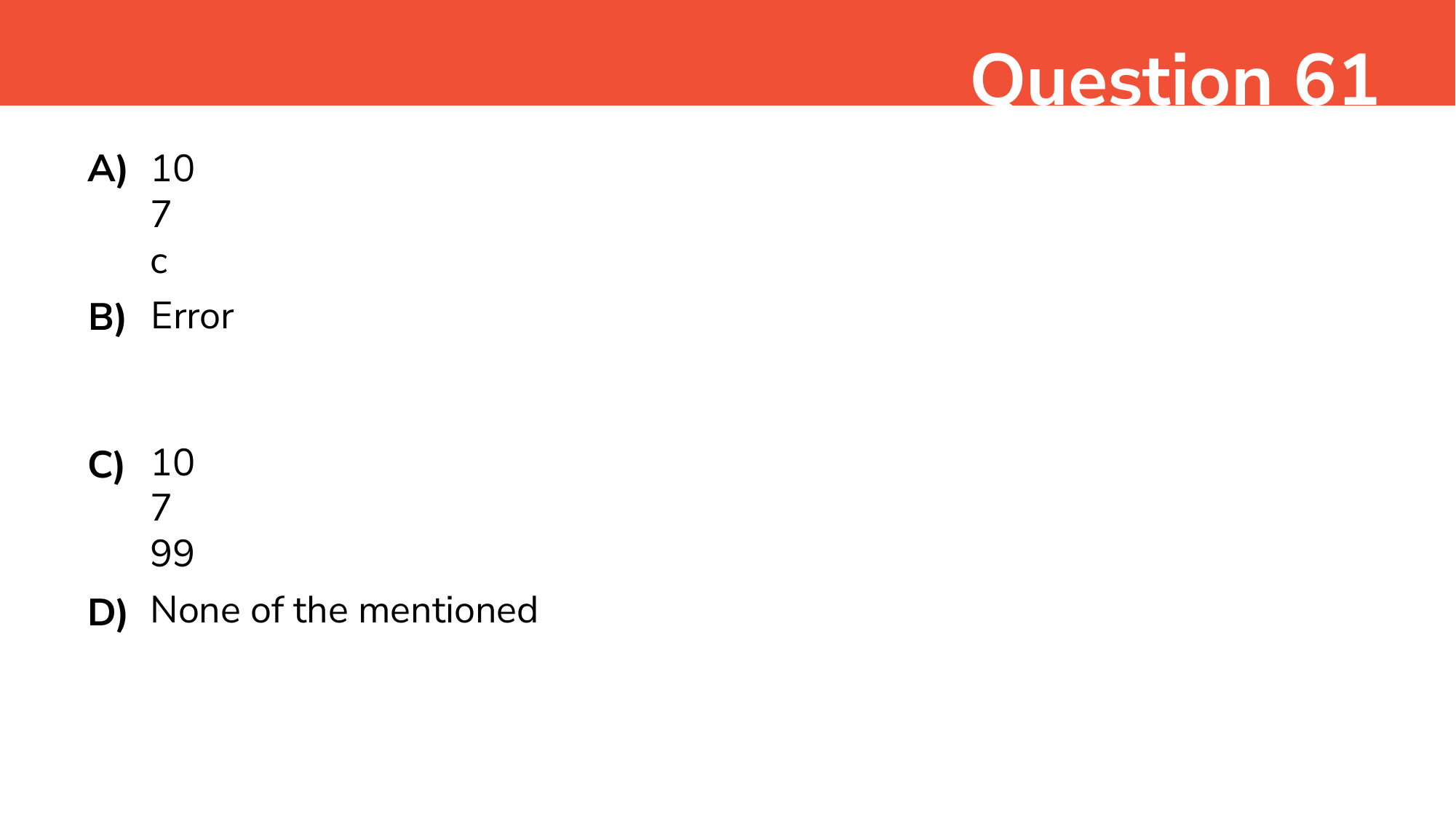

Question 61
10
7
c
A)
Error
B)
10
7
99
C)
None of the mentioned
D)